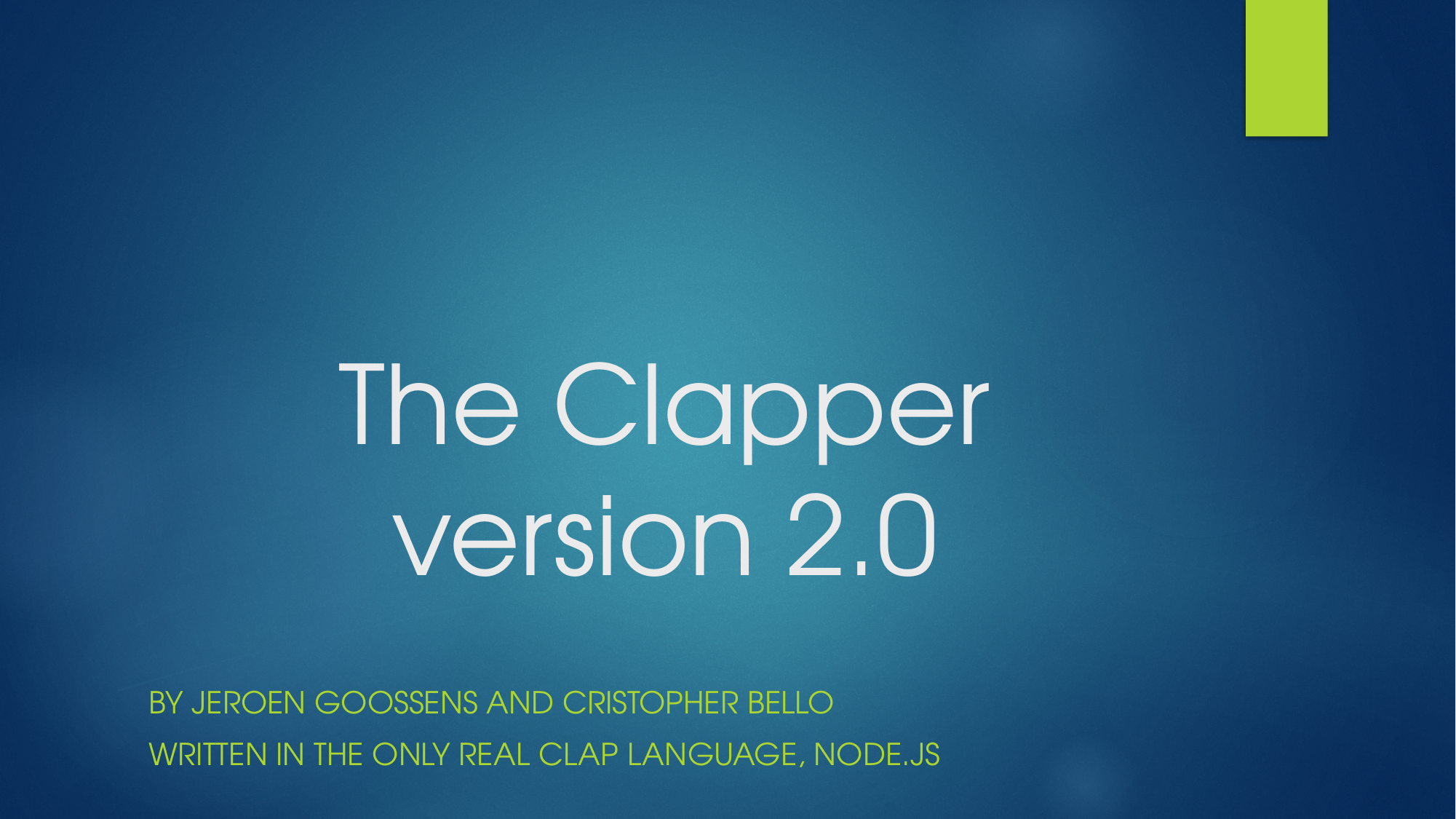

# The Clapper version 2.0
By Jeroen Goossens and Cristopher Bello
Written in the only real clap language, node.js